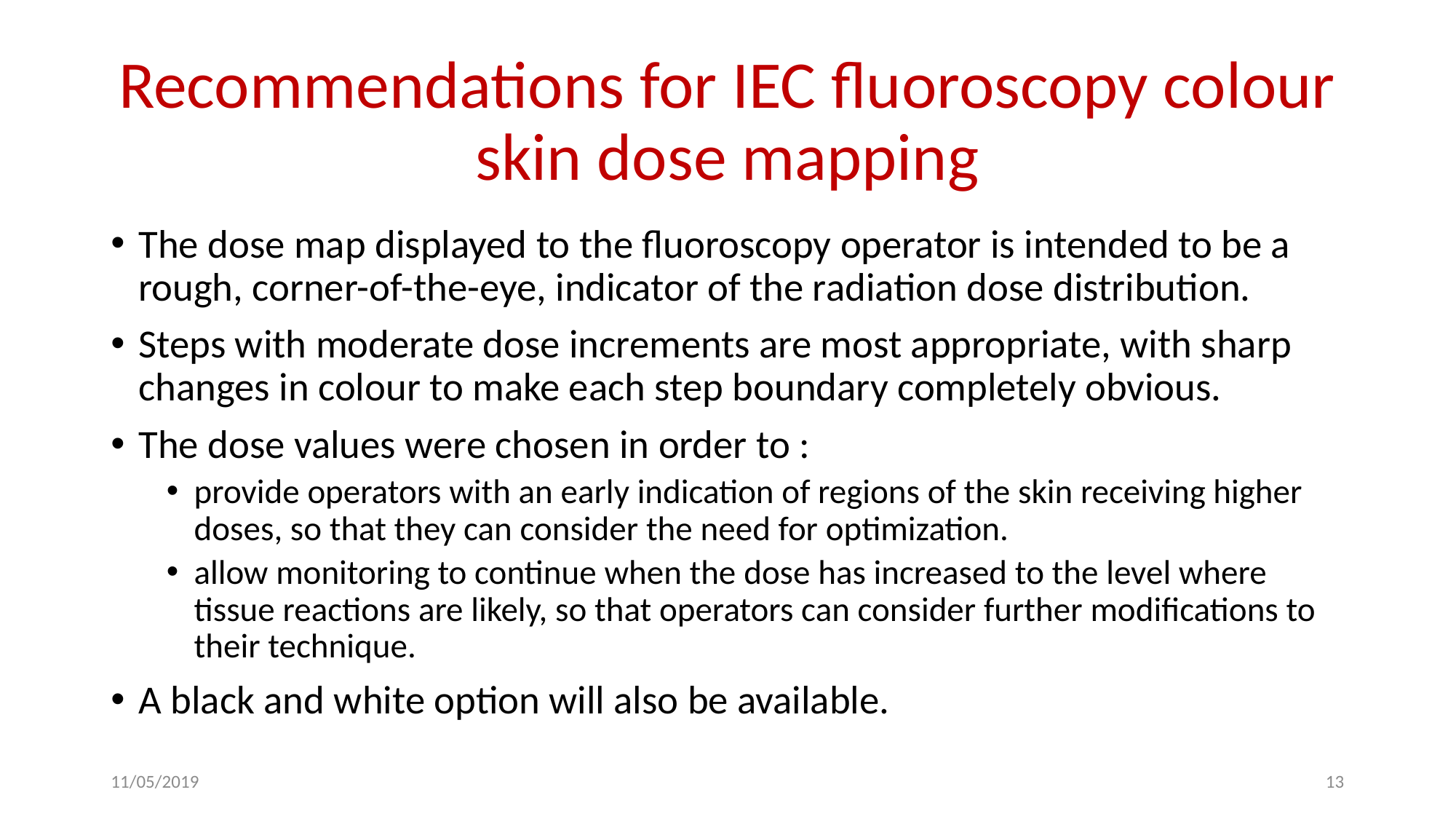

# Recommendations for IEC fluoroscopy colour skin dose mapping
The dose map displayed to the fluoroscopy operator is intended to be a rough, corner-of-the-eye, indicator of the radiation dose distribution.
Steps with moderate dose increments are most appropriate, with sharp changes in colour to make each step boundary completely obvious.
The dose values were chosen in order to :
provide operators with an early indication of regions of the skin receiving higher doses, so that they can consider the need for optimization.
allow monitoring to continue when the dose has increased to the level where tissue reactions are likely, so that operators can consider further modifications to their technique.
A black and white option will also be available.
11/05/2019
13